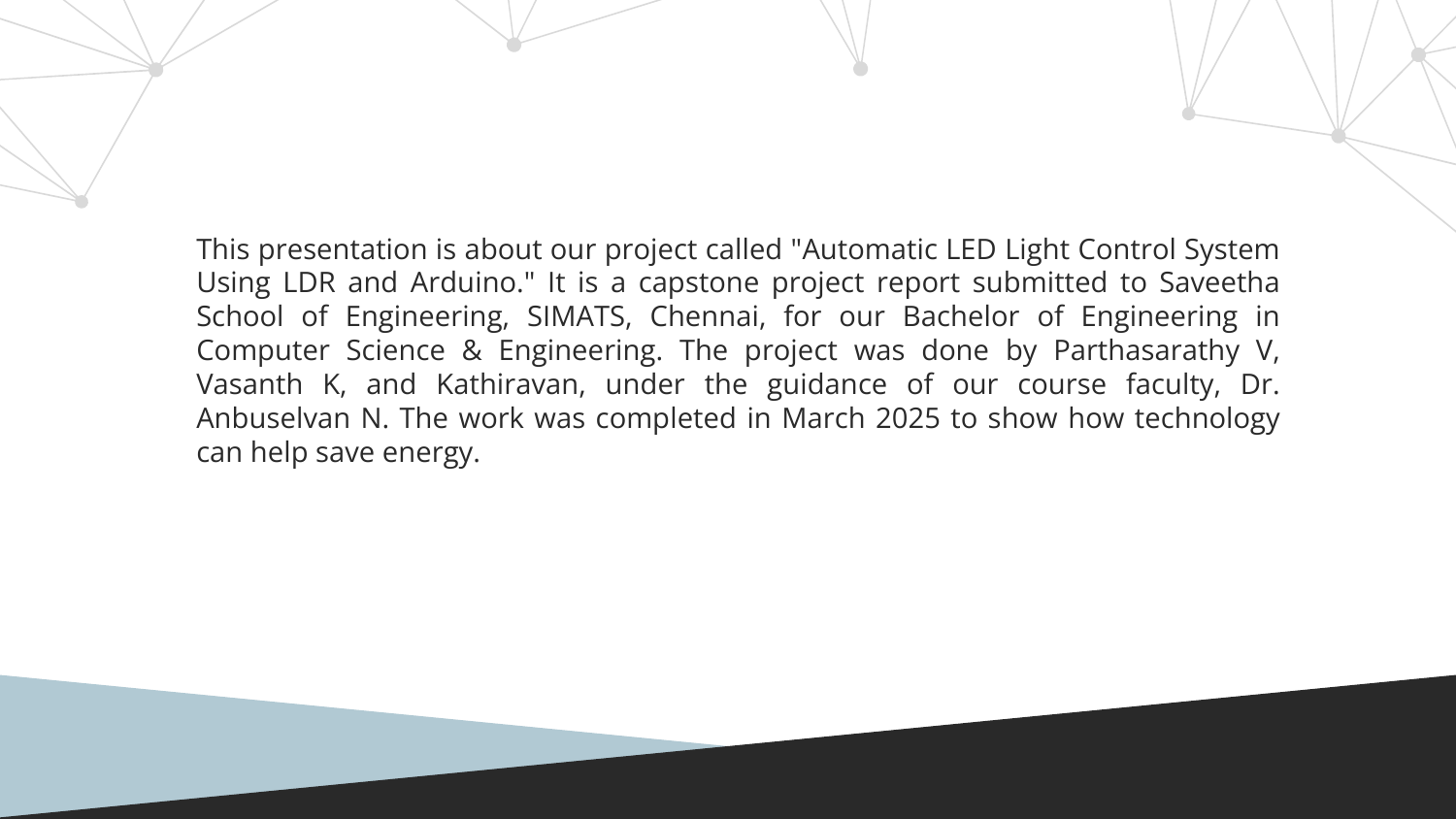

This presentation is about our project called "Automatic LED Light Control System Using LDR and Arduino." It is a capstone project report submitted to Saveetha School of Engineering, SIMATS, Chennai, for our Bachelor of Engineering in Computer Science & Engineering. The project was done by Parthasarathy V, Vasanth K, and Kathiravan, under the guidance of our course faculty, Dr. Anbuselvan N. The work was completed in March 2025 to show how technology can help save energy.